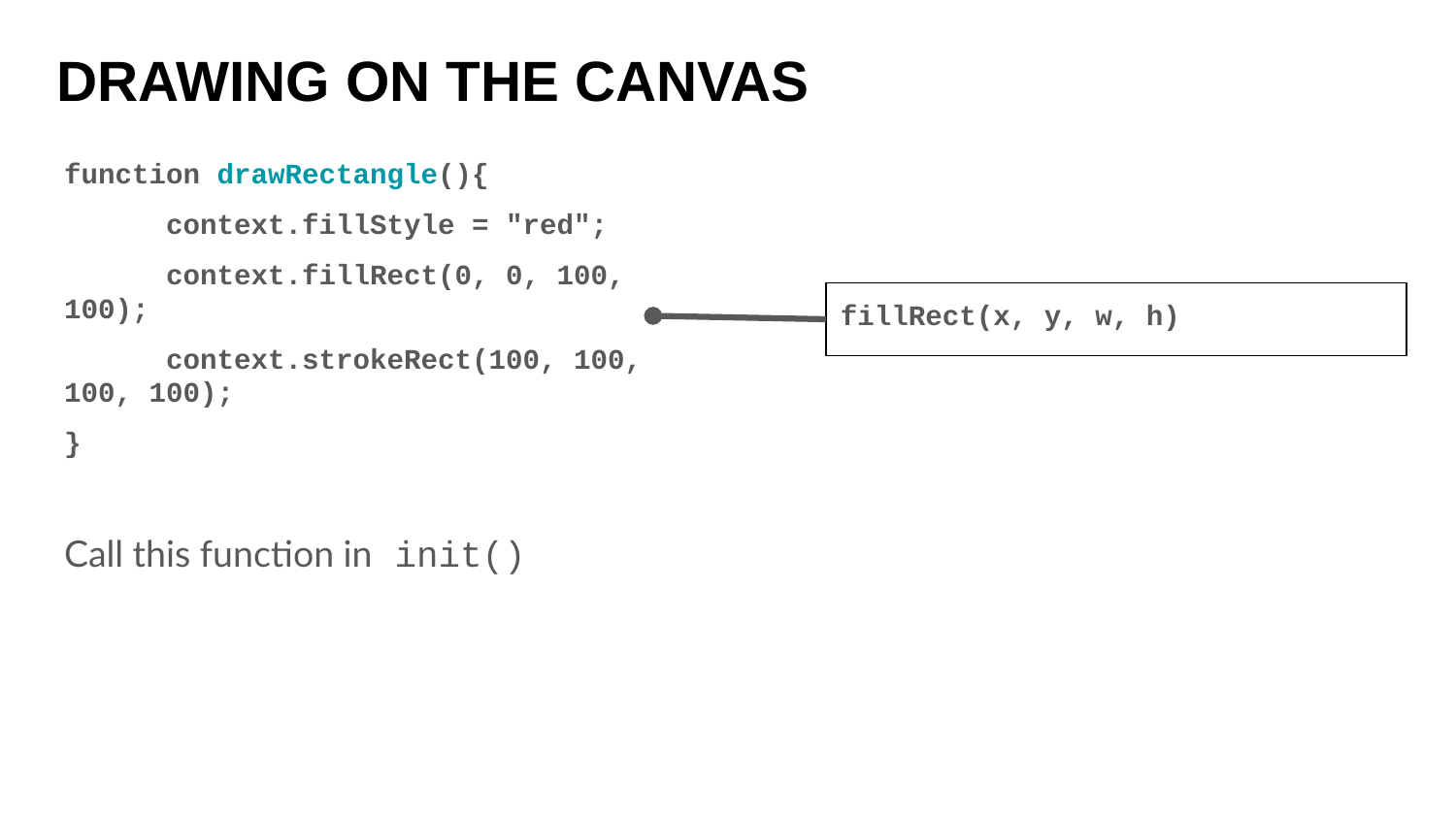

# DRAWING ON THE CANVAS
function drawRectangle(){
      context.fillStyle = "red";
      context.fillRect(0, 0, 100, 100);
      context.strokeRect(100, 100, 100, 100);
}

Call this function in init()
fillRect(x, y, w, h)